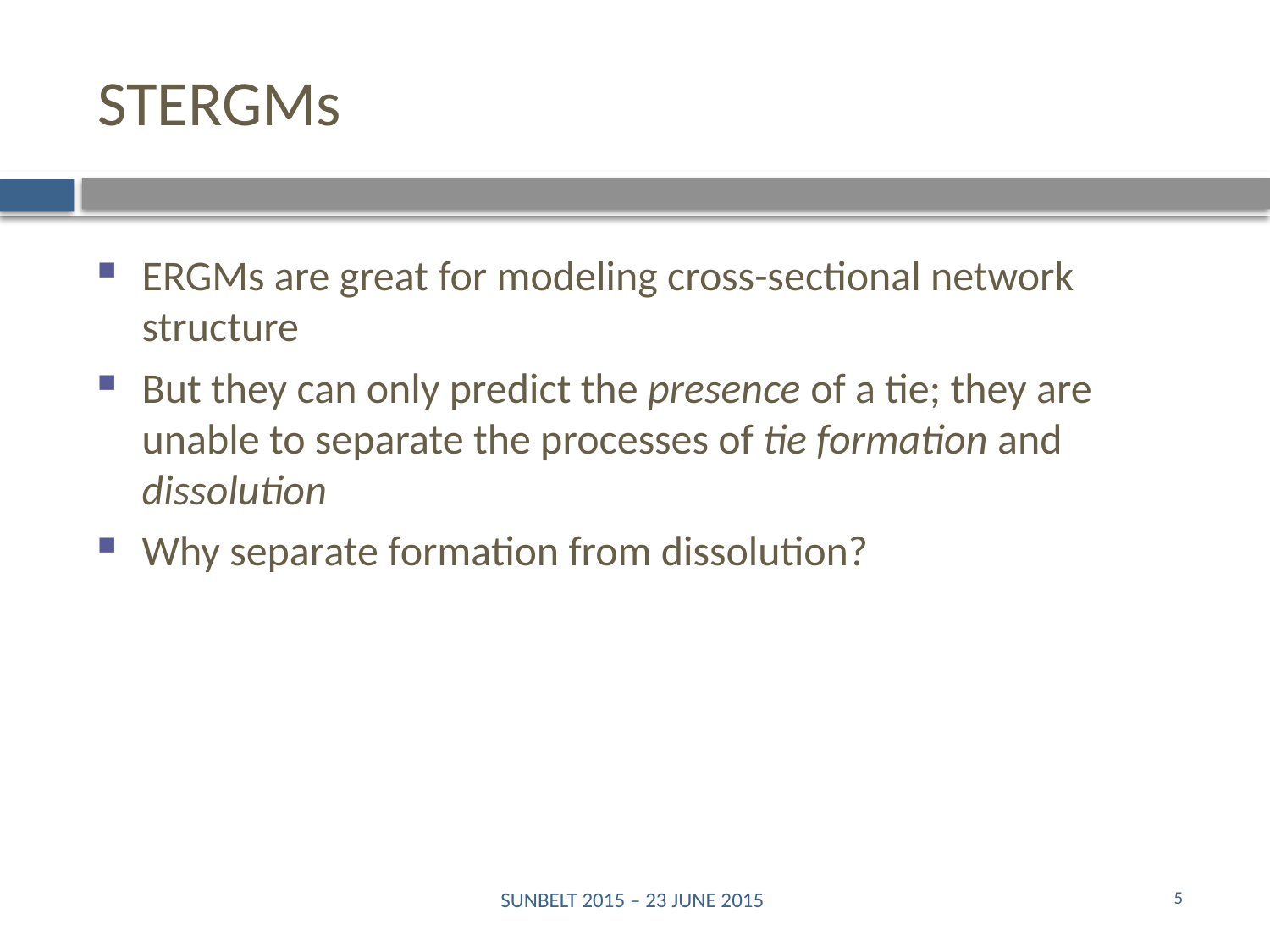

# STERGMs
ERGMs are great for modeling cross-sectional network structure
But they can only predict the presence of a tie; they are unable to separate the processes of tie formation and dissolution
Why separate formation from dissolution?

SUNBELT 2015 – 23 JUNE 2015
5